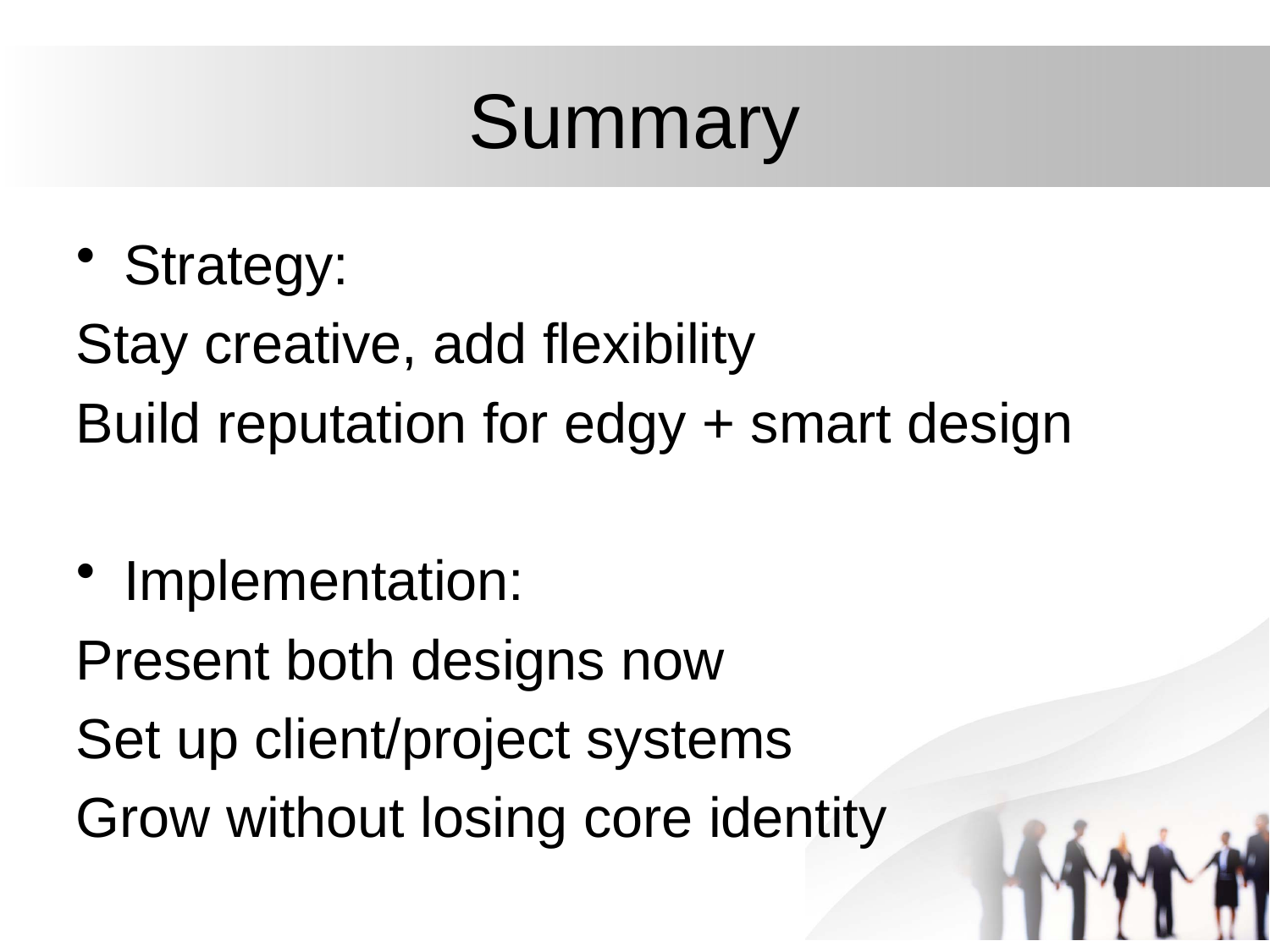

# Summary
Strategy:
Stay creative, add flexibility
Build reputation for edgy + smart design

Implementation:
Present both designs now
Set up client/project systems
Grow without losing core identity